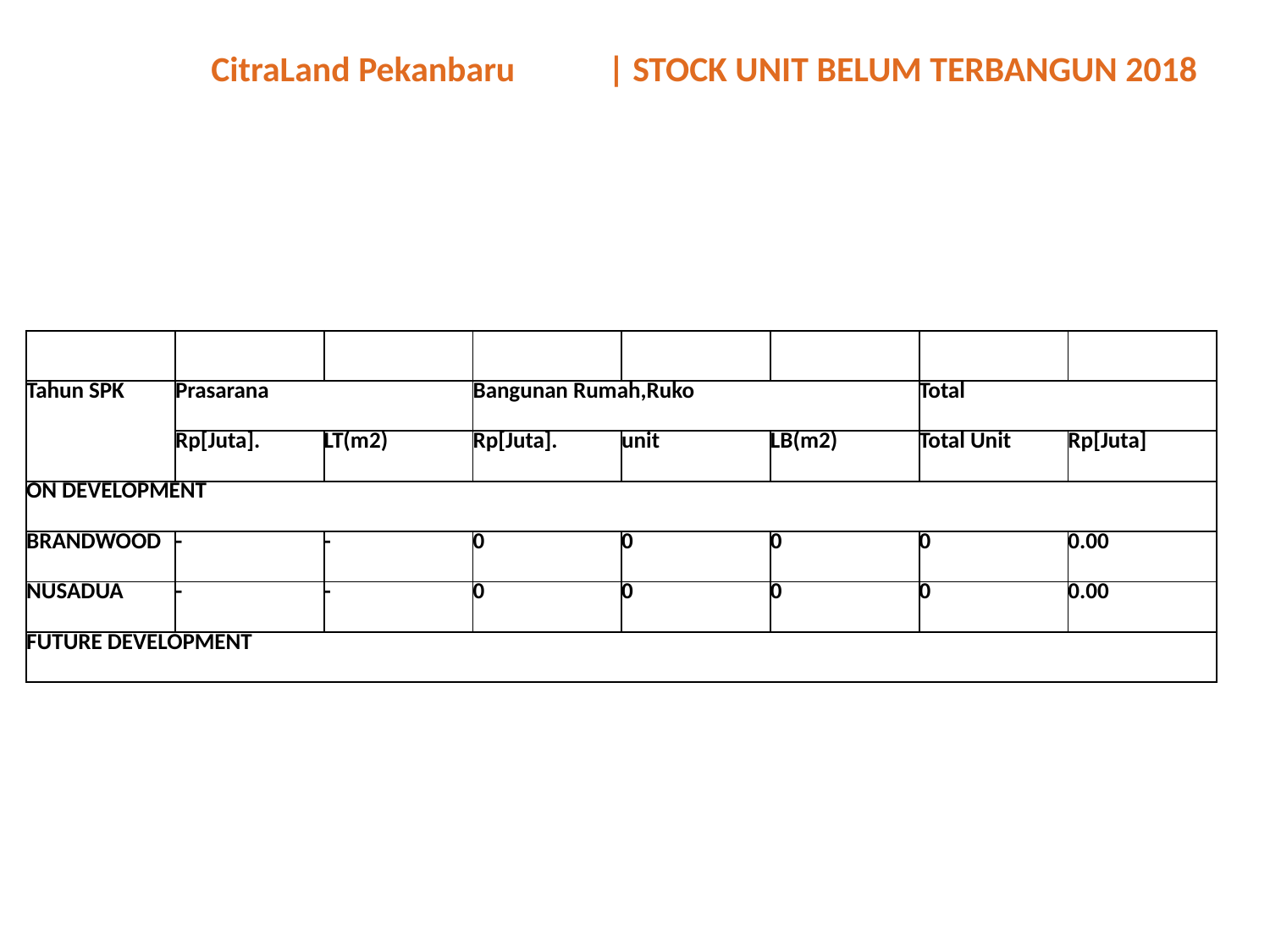

CitraLand Pekanbaru
| STOCK UNIT BELUM TERBANGUN 2018
|  |  |  |  |  |  |  |  |
| --- | --- | --- | --- | --- | --- | --- | --- |
| Tahun SPK | Prasarana | Prasarana | Bangunan Rumah,Ruko | Bangunan Rumah,Ruko | Bangunan Rumah,Ruko | Total |  |
|  | Rp[Juta]. | LT(m2) | Rp[Juta]. | unit | LB(m2) | Total Unit | Rp[Juta] |
| ON DEVELOPMENT |  |  |  |  |  |  |  |
| BRANDWOOD | - | - | 0 | 0 | 0 | 0 | 0.00 |
| NUSADUA | - | - | 0 | 0 | 0 | 0 | 0.00 |
| FUTURE DEVELOPMENT |  |  |  |  |  |  |  |